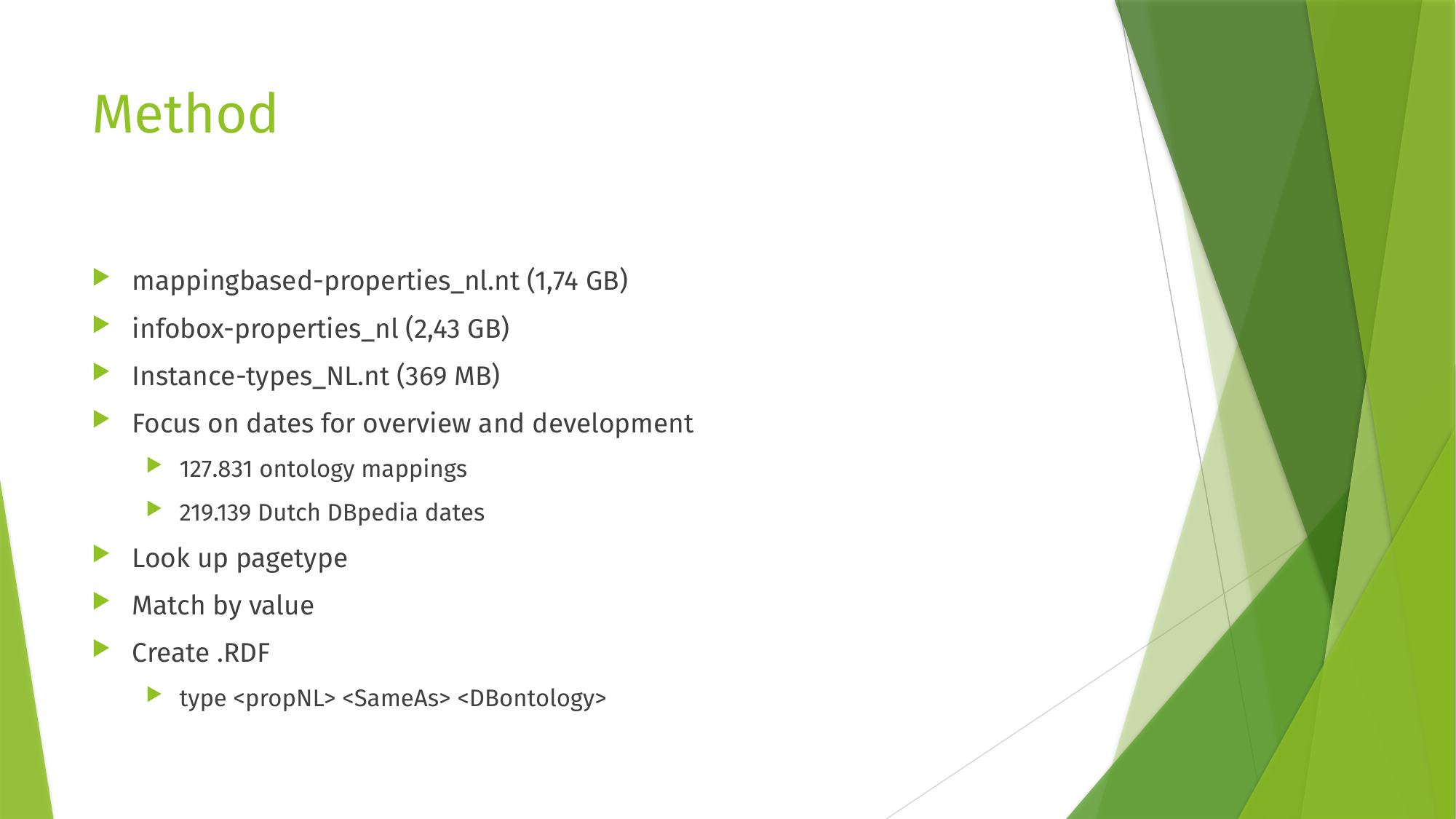

# Method
mappingbased-properties_nl.nt (1,74 GB)
infobox-properties_nl (2,43 GB)
Instance-types_NL.nt (369 MB)
Focus on dates for overview and development
127.831 ontology mappings
219.139 Dutch DBpedia dates
Look up pagetype
Match by value
Create .RDF
type <propNL> <SameAs> <DBontology>